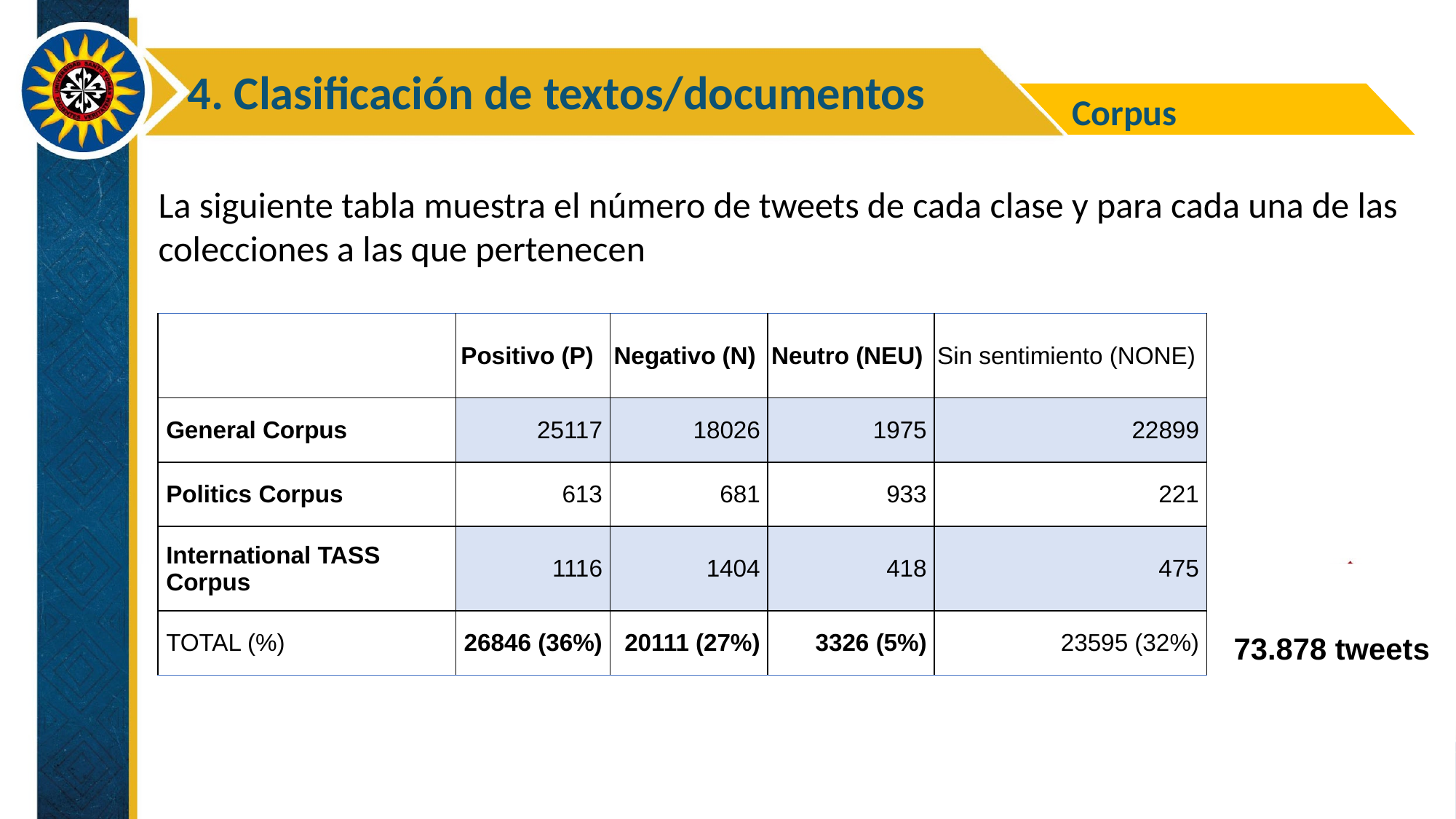

4. Clasificación de textos/documentos
Corpus

La siguiente tabla muestra el número de tweets de cada clase y para cada una de las colecciones a las que pertenecen
|  | Positivo (P) | Negativo (N) | Neutro (NEU) | Sin sentimiento (NONE) |
| --- | --- | --- | --- | --- |
| General Corpus | 25117 | 18026 | 1975 | 22899 |
| Politics Corpus | 613 | 681 | 933 | 221 |
| International TASS Corpus | 1116 | 1404 | 418 | 475 |
| TOTAL (%) | 26846 (36%) | 20111 (27%) | 3326 (5%) | 23595 (32%) |

73.878 tweets